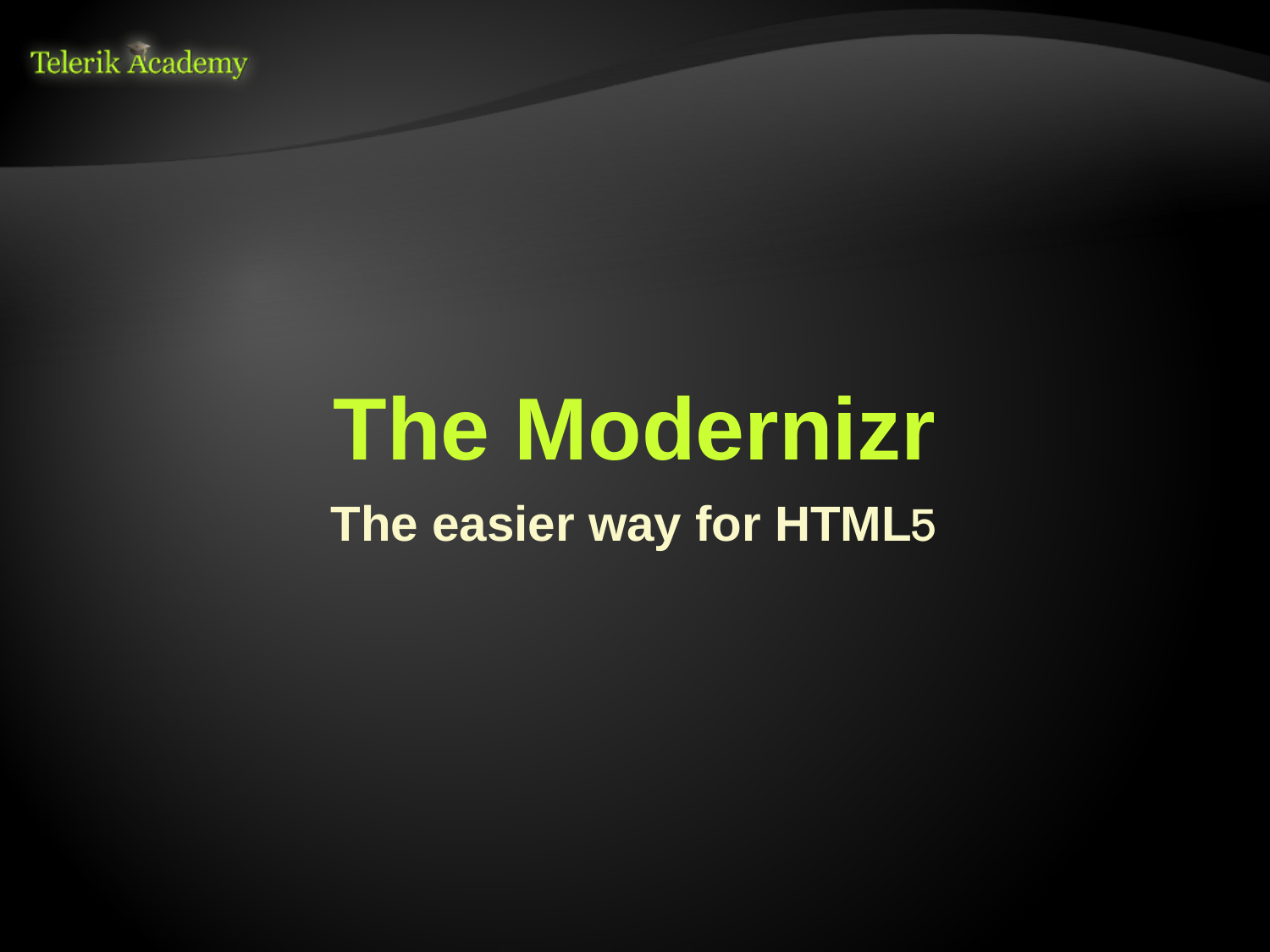

# The Modernizr
The easier way for HTML5